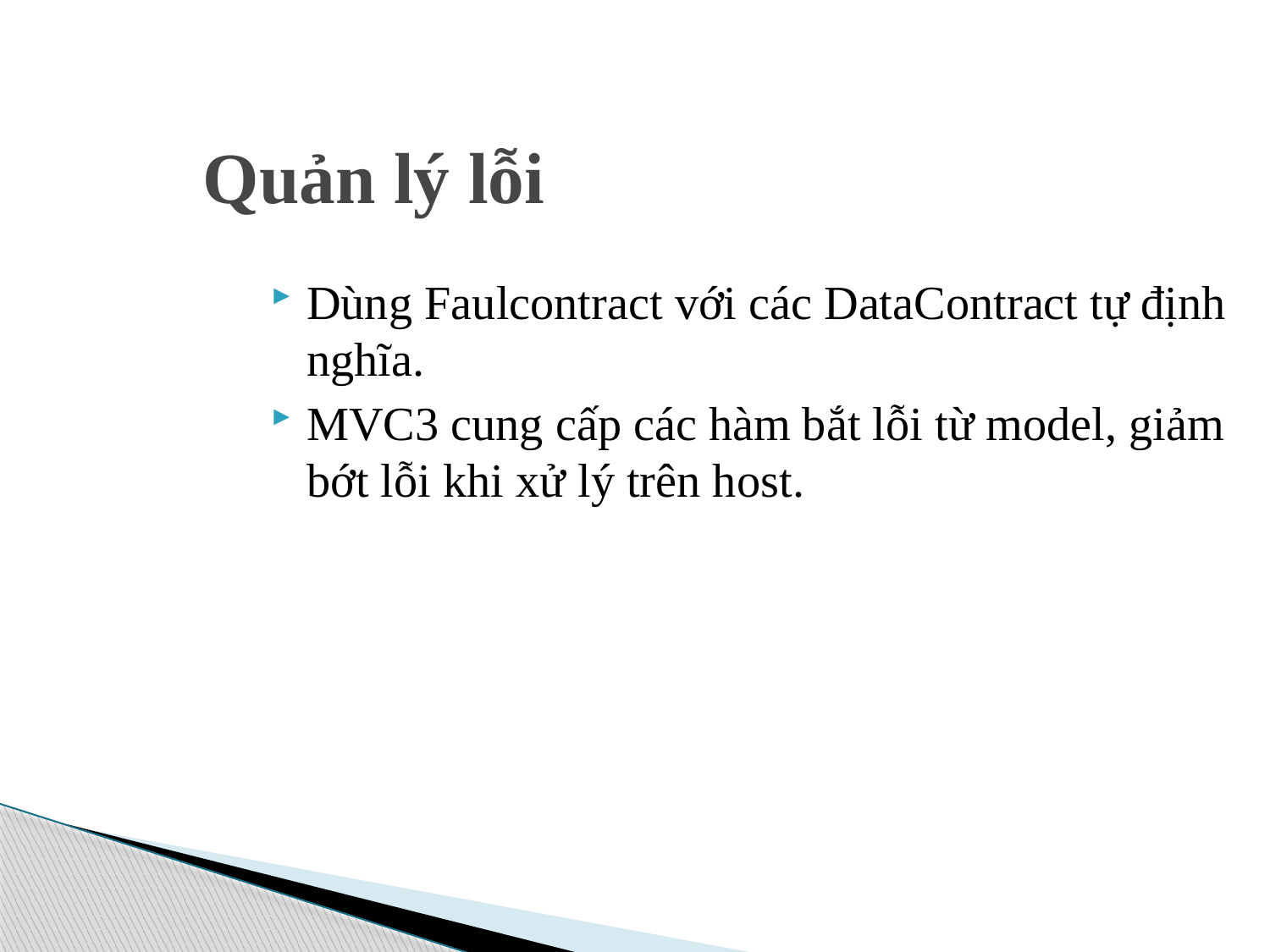

# Quản lý lỗi

Dùng Faulcontract với các DataContract tự định nghĩa.
MVC3 cung cấp các hàm bắt lỗi từ model, giảm bớt lỗi khi xử lý trên host.